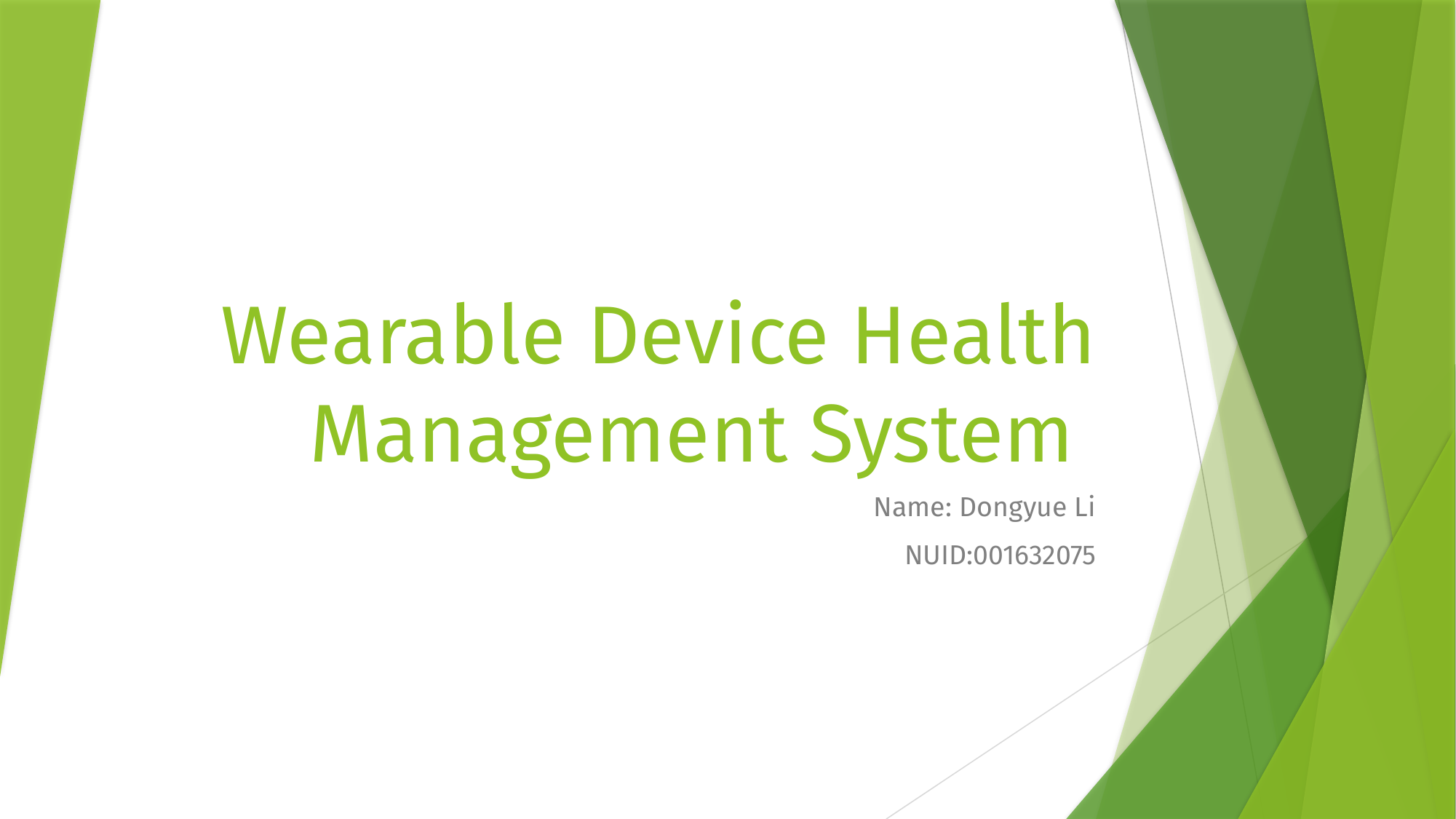

# Wearable Device Health Management System
Name: Dongyue Li
NUID:001632075